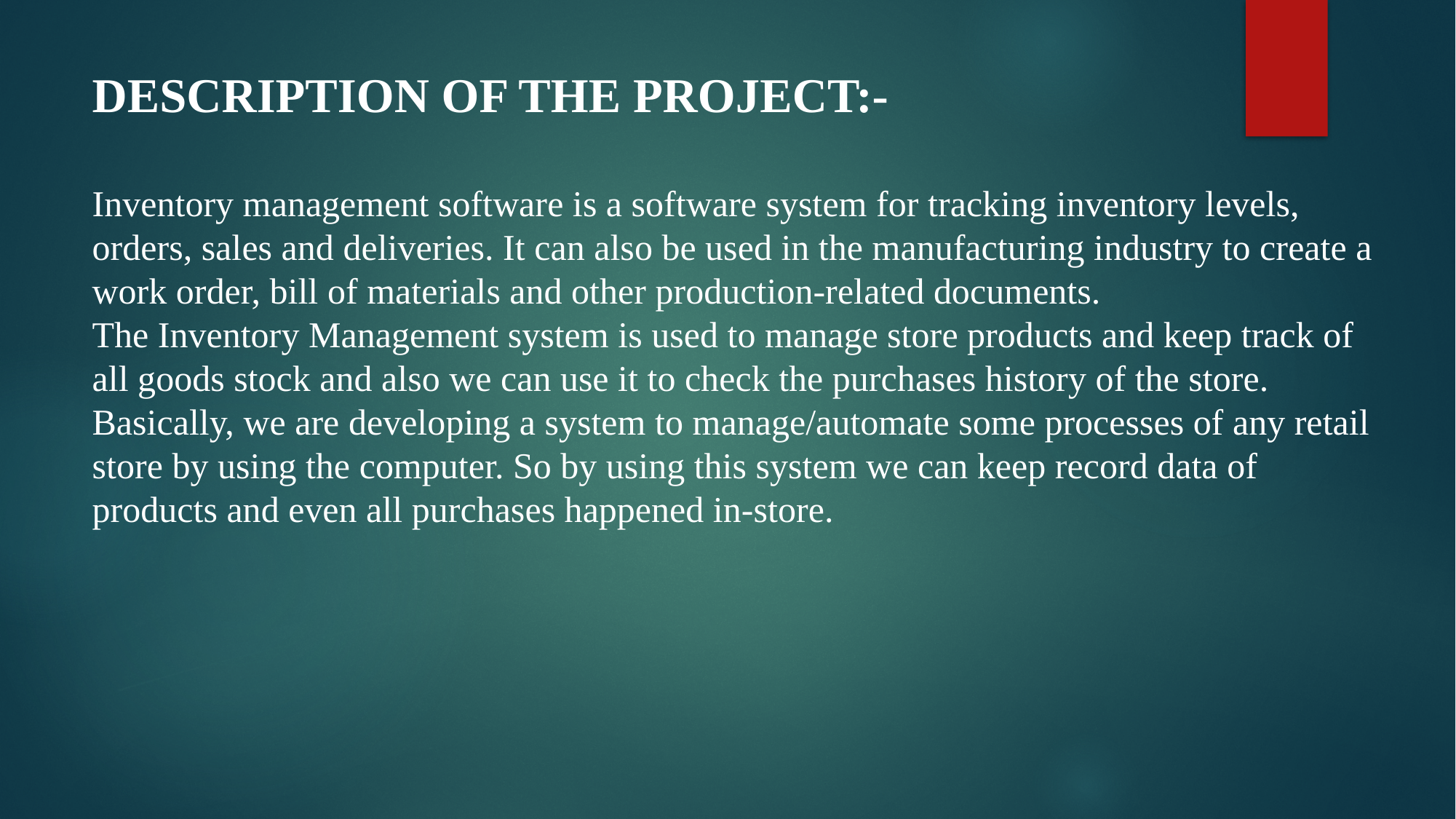

DESCRIPTION OF THE PROJECT:-

Inventory management software is a software system for tracking inventory levels, orders, sales and deliveries. It can also be used in the manufacturing industry to create a work order, bill of materials and other production-related documents.
The Inventory Management system is used to manage store products and keep track of all goods stock and also we can use it to check the purchases history of the store. Basically, we are developing a system to manage/automate some processes of any retail store by using the computer. So by using this system we can keep record data of products and even all purchases happened in-store.